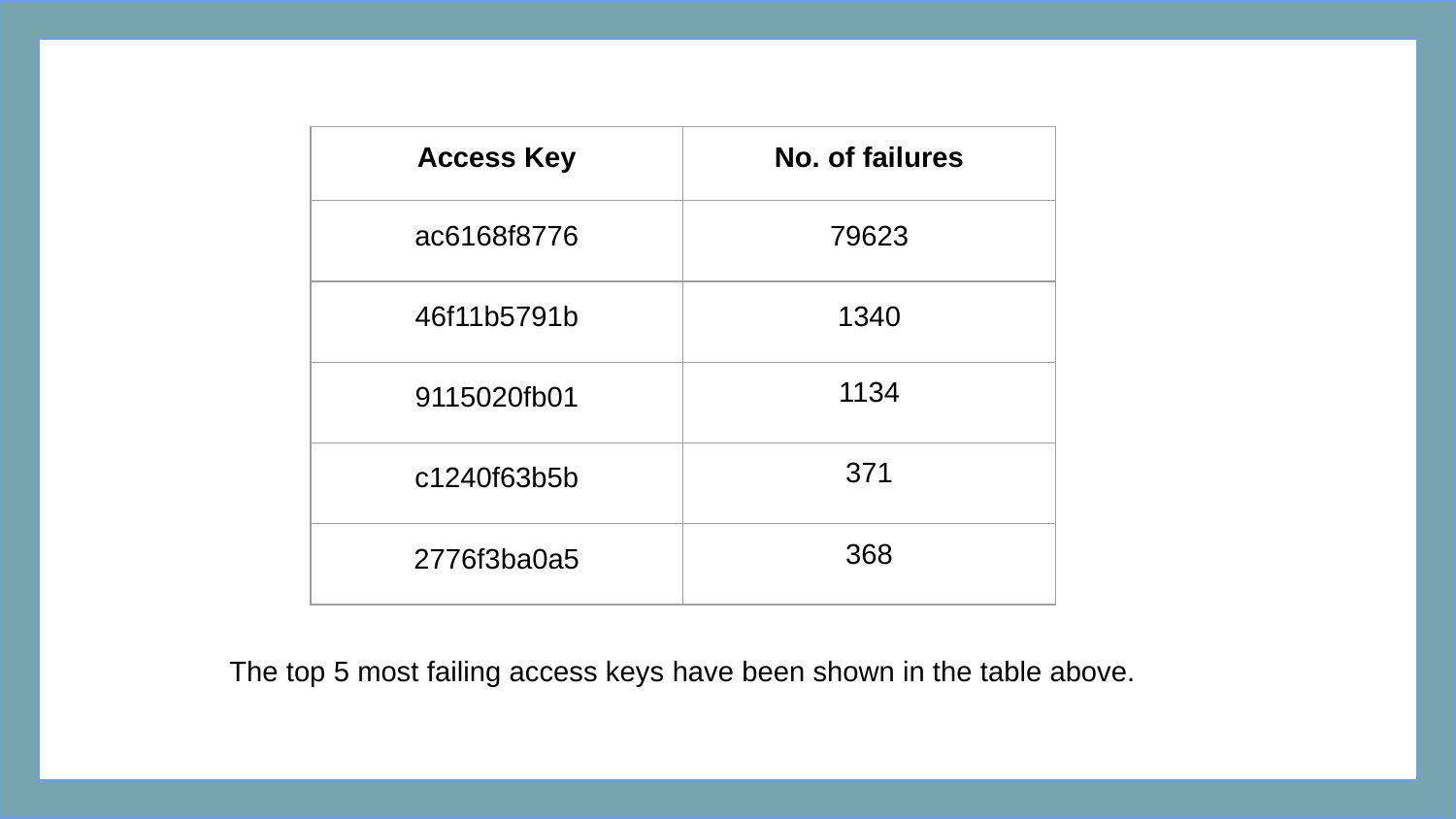

| Access Key | No. of failures |
| --- | --- |
| ac6168f8776 | 79623 |
| 46f11b5791b | 1340 |
| 9115020fb01 | 1134 |
| c1240f63b5b | 371 |
| 2776f3ba0a5 | 368 |

The top 5 most failing access keys have been shown in the table above.